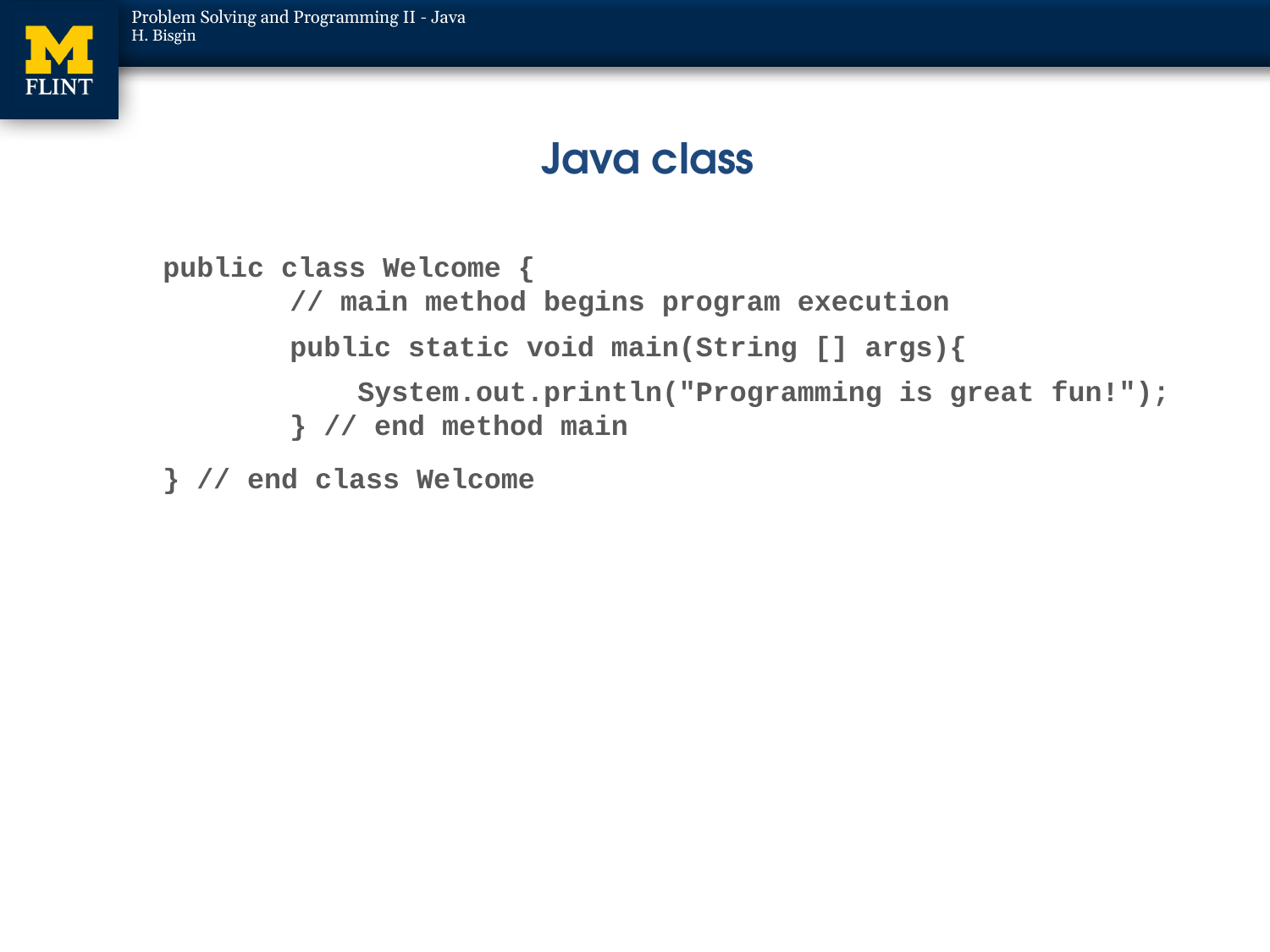

# Java class

public class Welcome {
	// main method begins program execution
	public static void main(String [] args){
      	    System.out.println("Programming is great fun!");
	} // end method main
} // end class Welcome